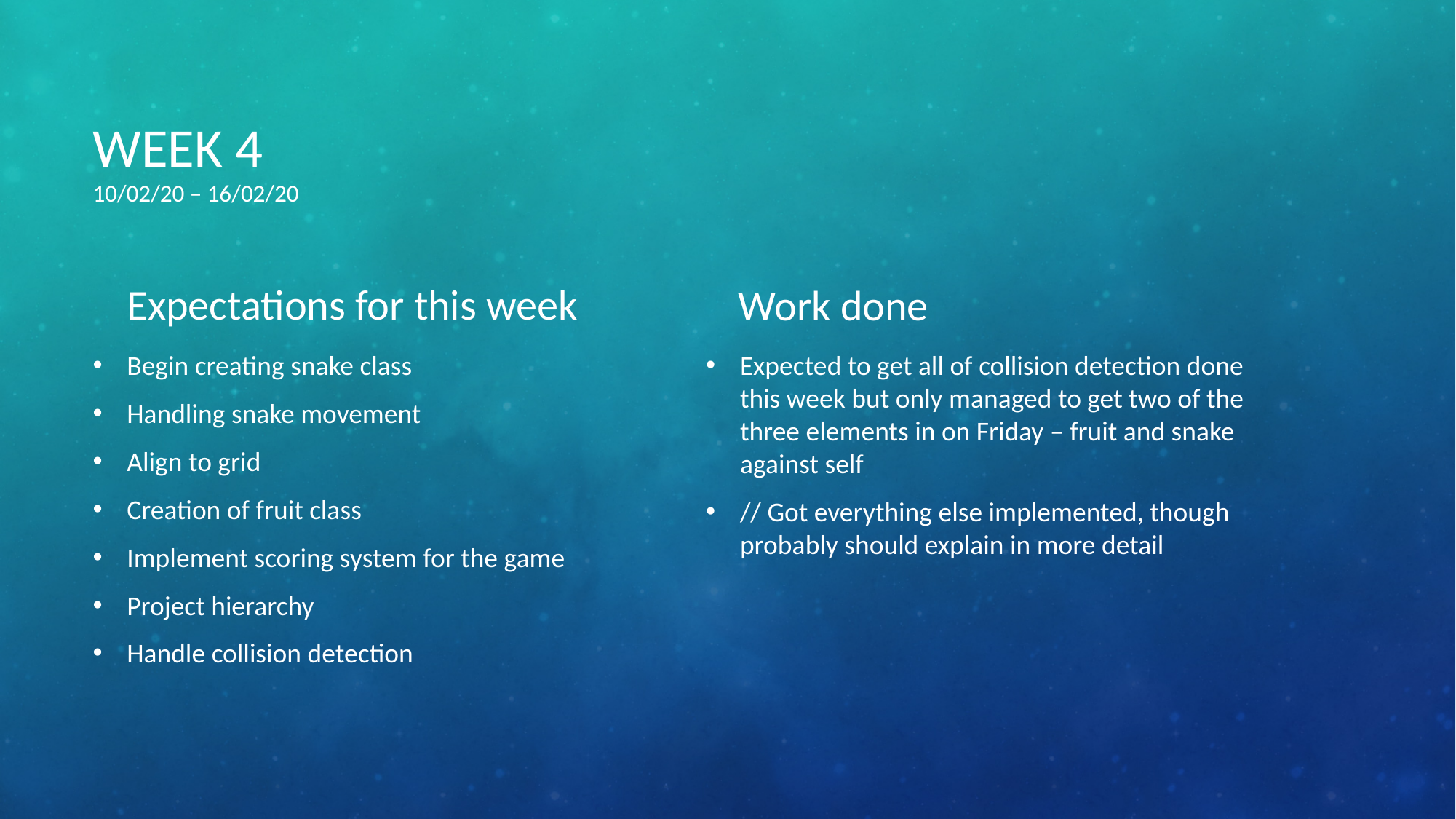

# Week 4 10/02/20 – 16/02/20
Expectations for this week
Work done
Begin creating snake class
Handling snake movement
Align to grid
Creation of fruit class
Implement scoring system for the game
Project hierarchy
Handle collision detection
Expected to get all of collision detection done this week but only managed to get two of the three elements in on Friday – fruit and snake against self
// Got everything else implemented, though probably should explain in more detail